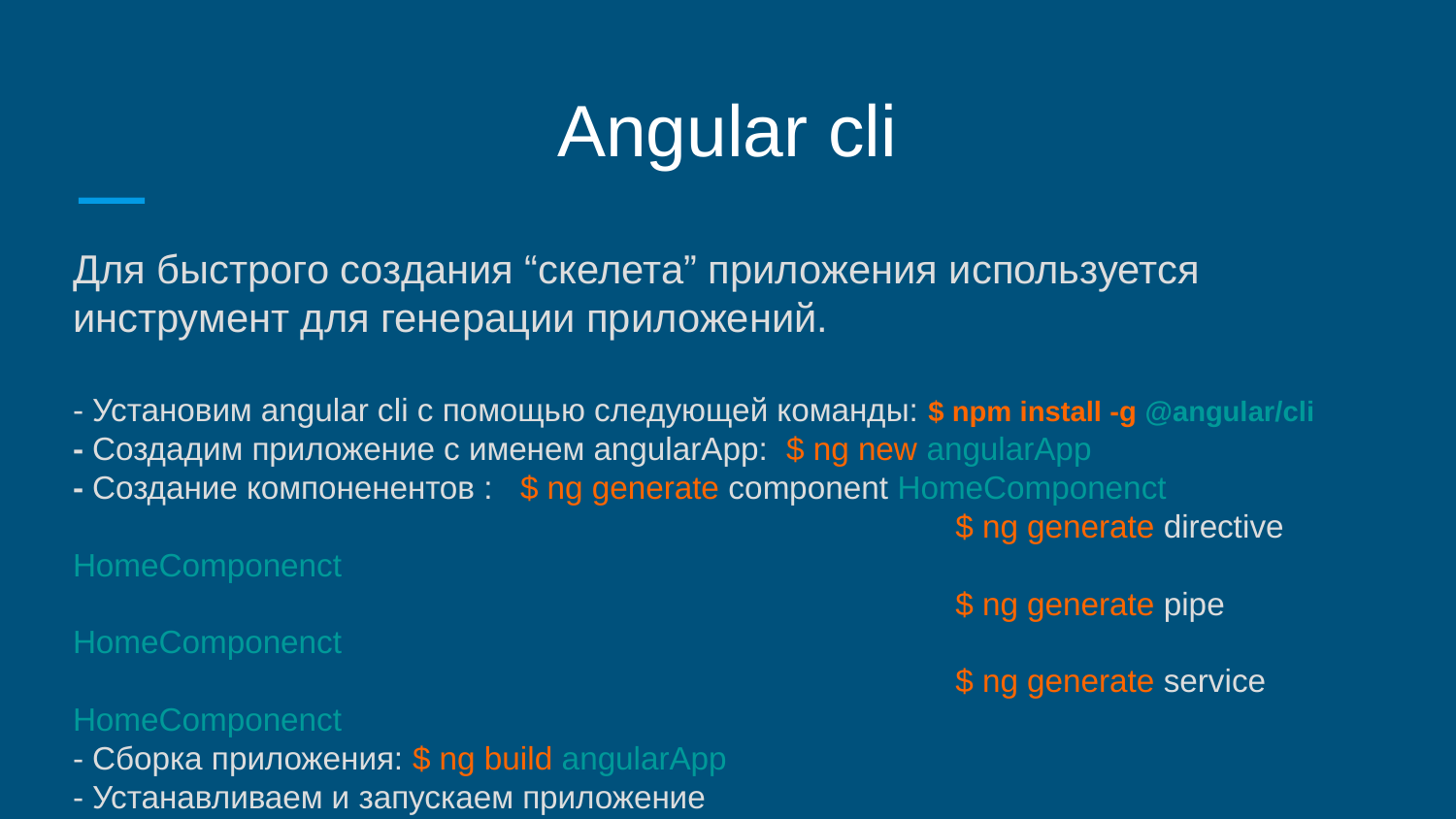

Angular cli

Для быстрого создания “скелета” приложения используется инструмент для генерации приложений.

- Установим angular cli с помощью следующей команды: $ npm install -g @angular/cli
- Создадим приложение с именем angularApp:  $ ng new angularApp
- Создание компоненентов :   $ ng generate component HomeComponenct
						 $ ng generate directive HomeComponenct
						 $ ng generate pipe HomeComponenct
						 $ ng generate service HomeComponenct
- Cборка приложения: $ ng build angularApp
- Устанавливаем и запускаем приложение
	$ cd myapp
	$ npm install
	$ npm start